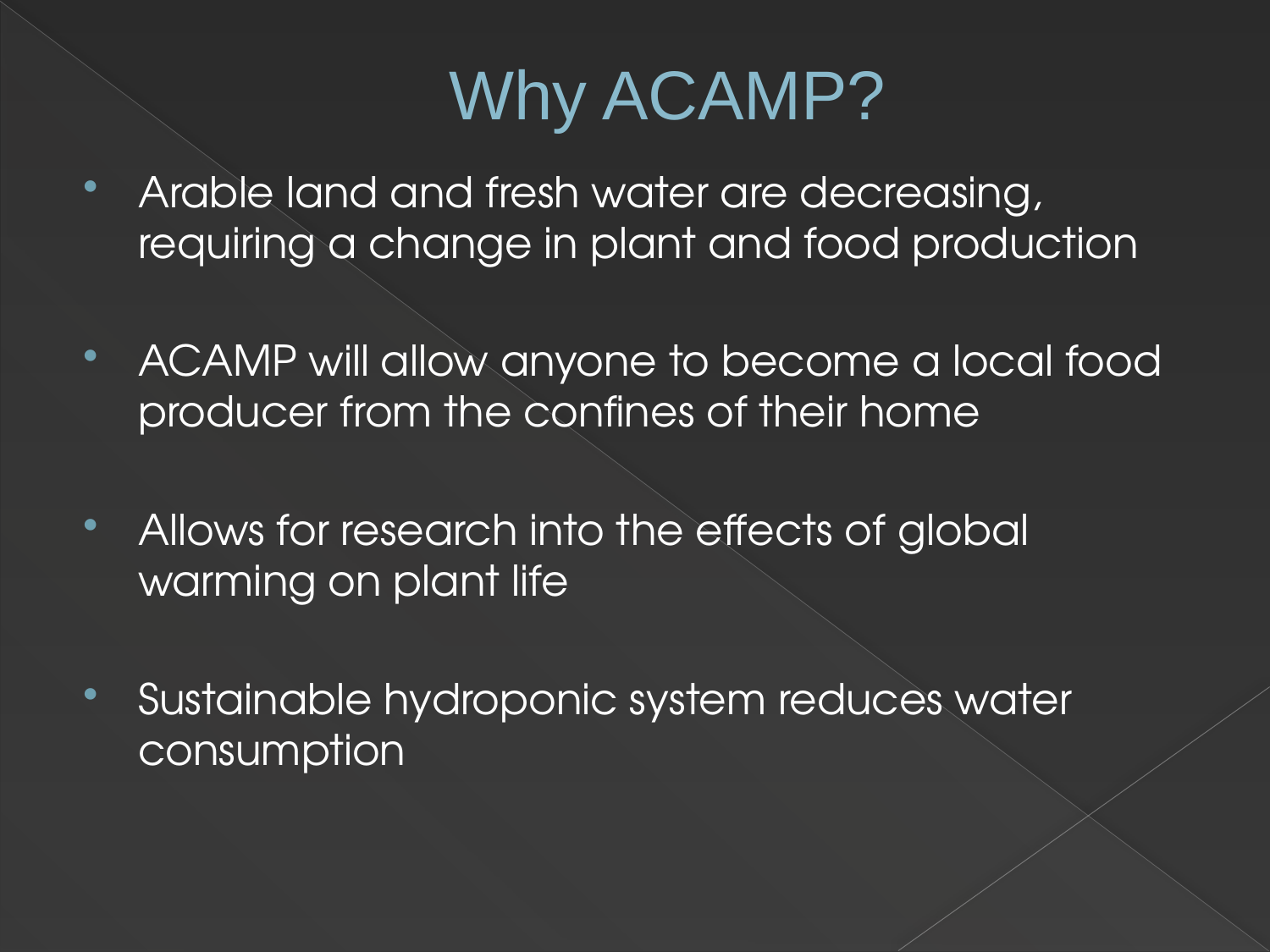

# Why ACAMP?
Arable land and fresh water are decreasing, requiring a change in plant and food production

ACAMP will allow anyone to become a local food producer from the confines of their home

Allows for research into the effects of global warming on plant life

Sustainable hydroponic system reduces water consumption